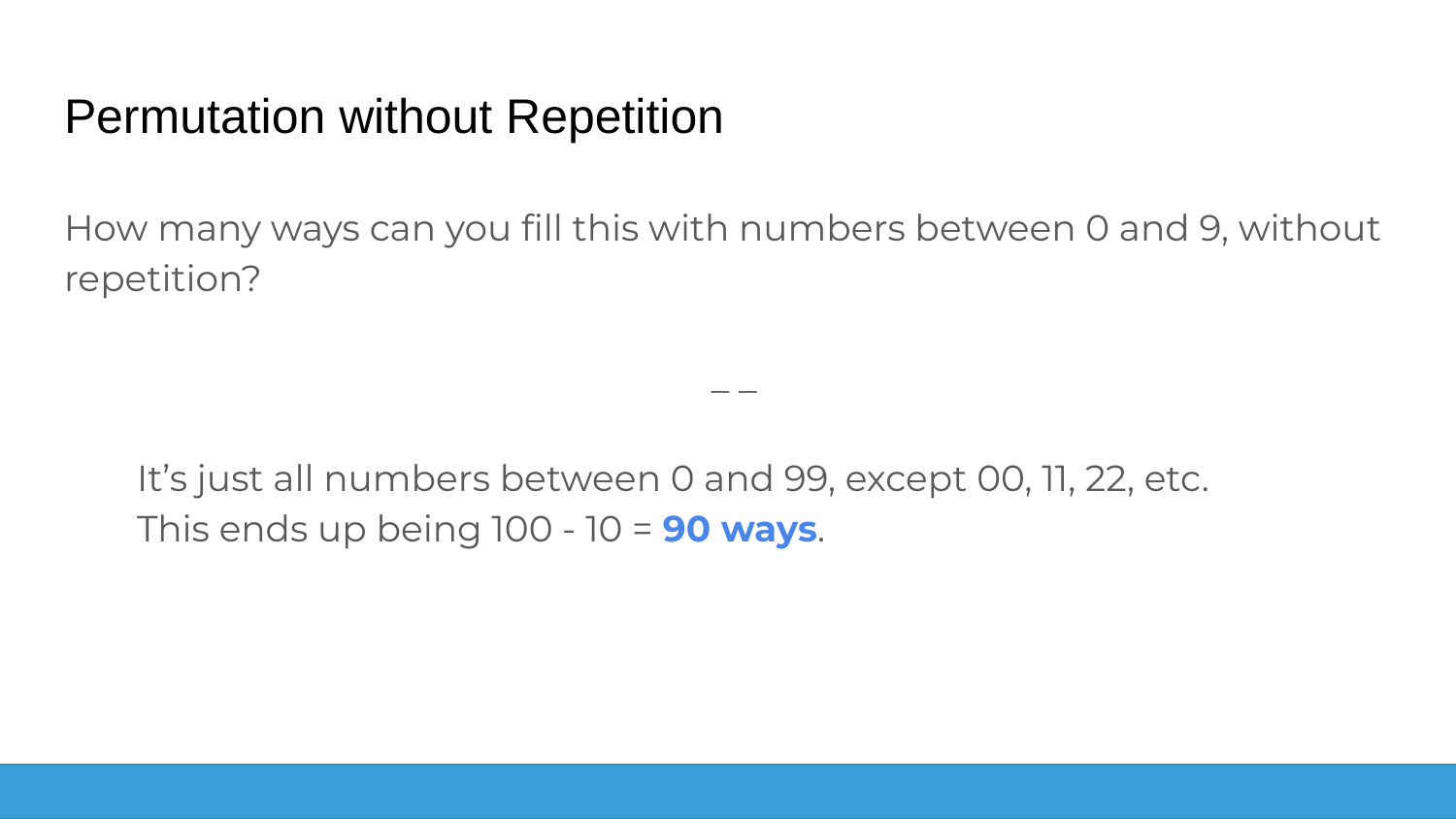

# Permutation without Repetition
How many ways can you fill this with numbers between 0 and 9, without repetition?

_ _

It’s just all numbers between 0 and 99, except 00, 11, 22, etc.
This ends up being 100 - 10 = 90 ways.